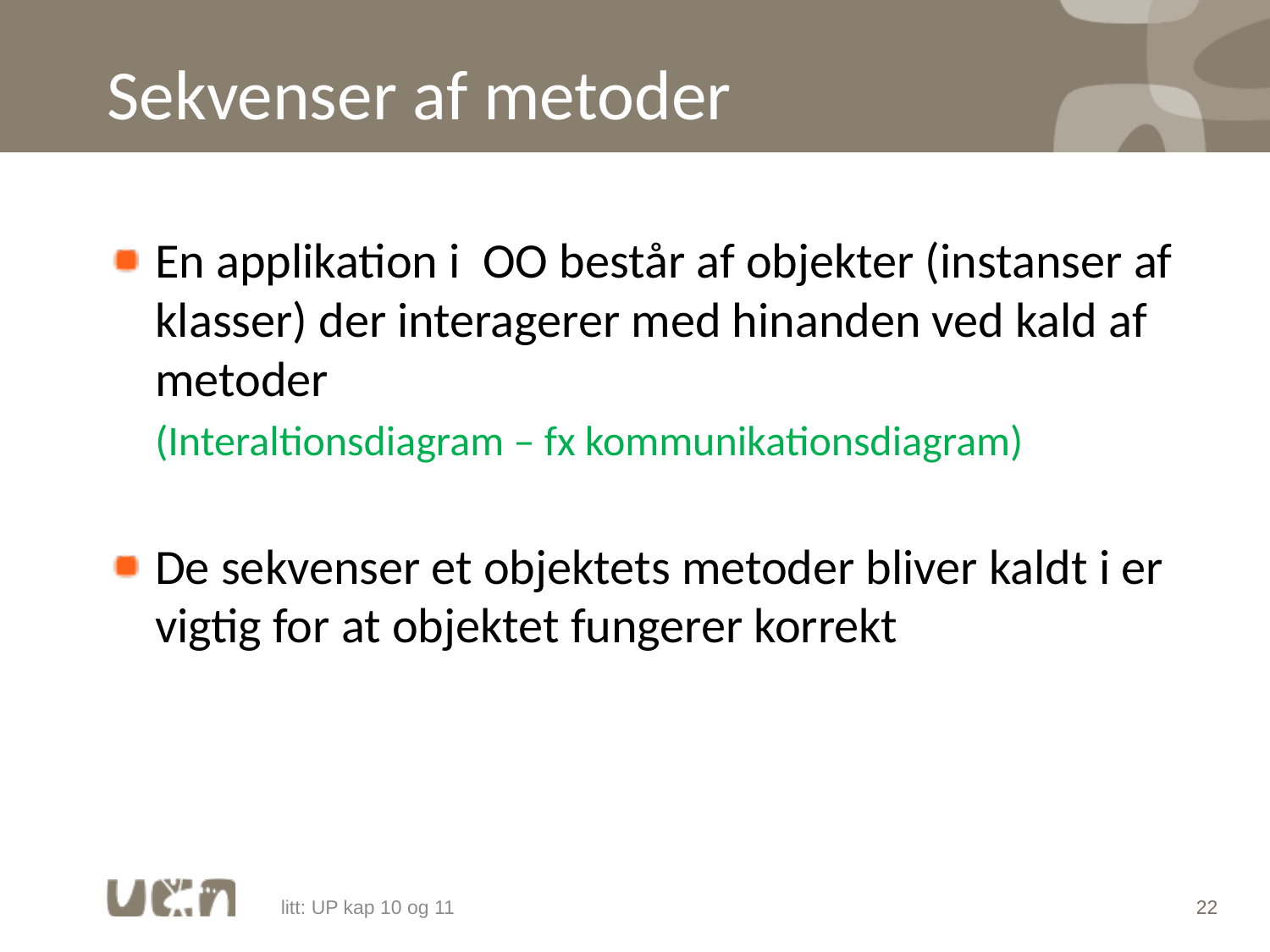

# Sekvenser af metoder
En applikation i  OO består af objekter (instanser af klasser) der interagerer med hinanden ved kald af metoder
(Interaltionsdiagram – fx kommunikationsdiagram)
De sekvenser et objektets metoder bliver kaldt i er vigtig for at objektet fungerer korrekt
litt: UP kap 10 og 11
22